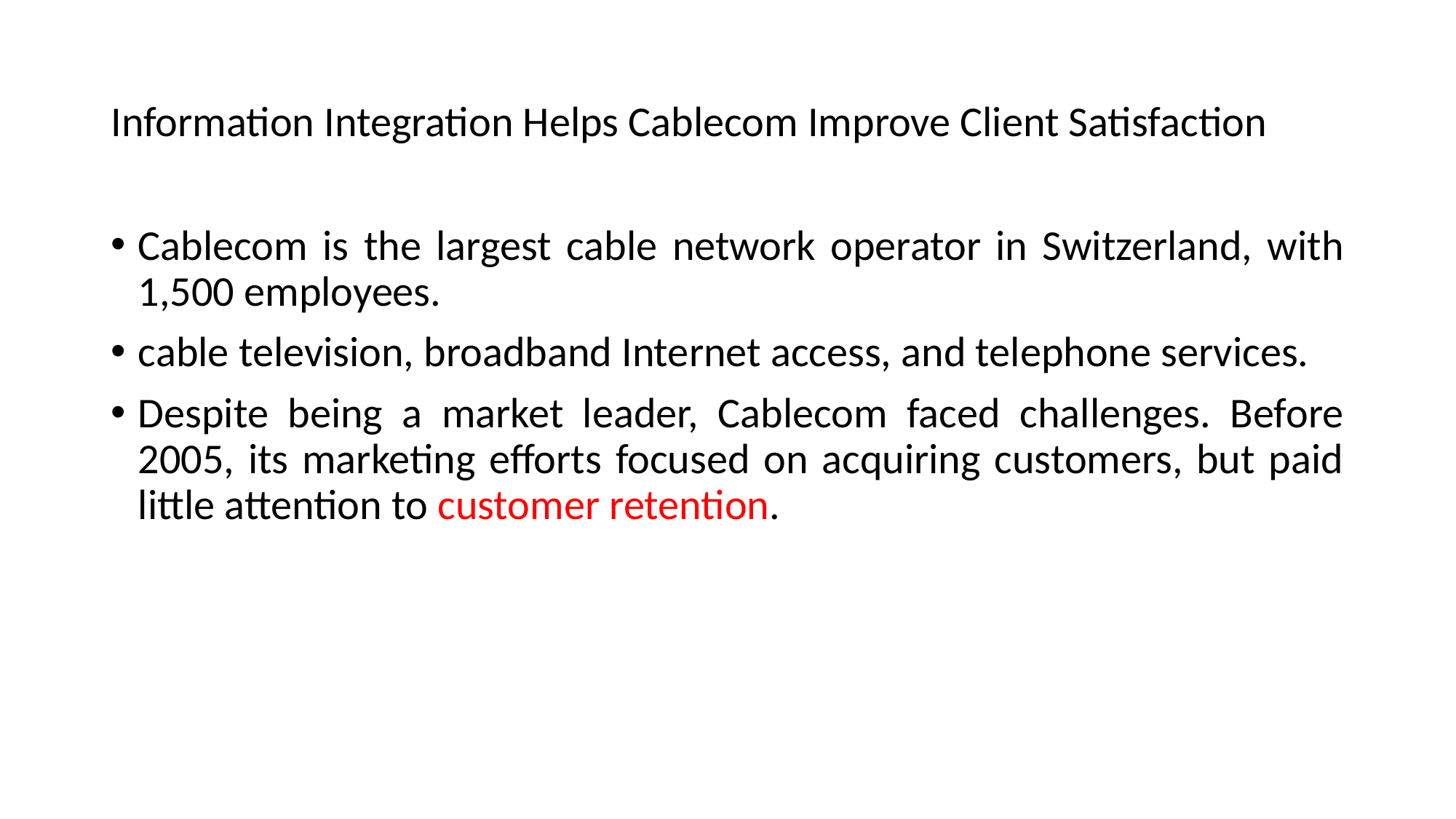

# Information Integration Helps Cablecom Improve Client Satisfaction
Cablecom is the largest cable network operator in Switzerland, with 1,500 employees.
cable television, broadband Internet access, and telephone services.
Despite being a market leader, Cablecom faced challenges. Before 2005, its marketing efforts focused on acquiring customers, but paid little attention to customer retention.